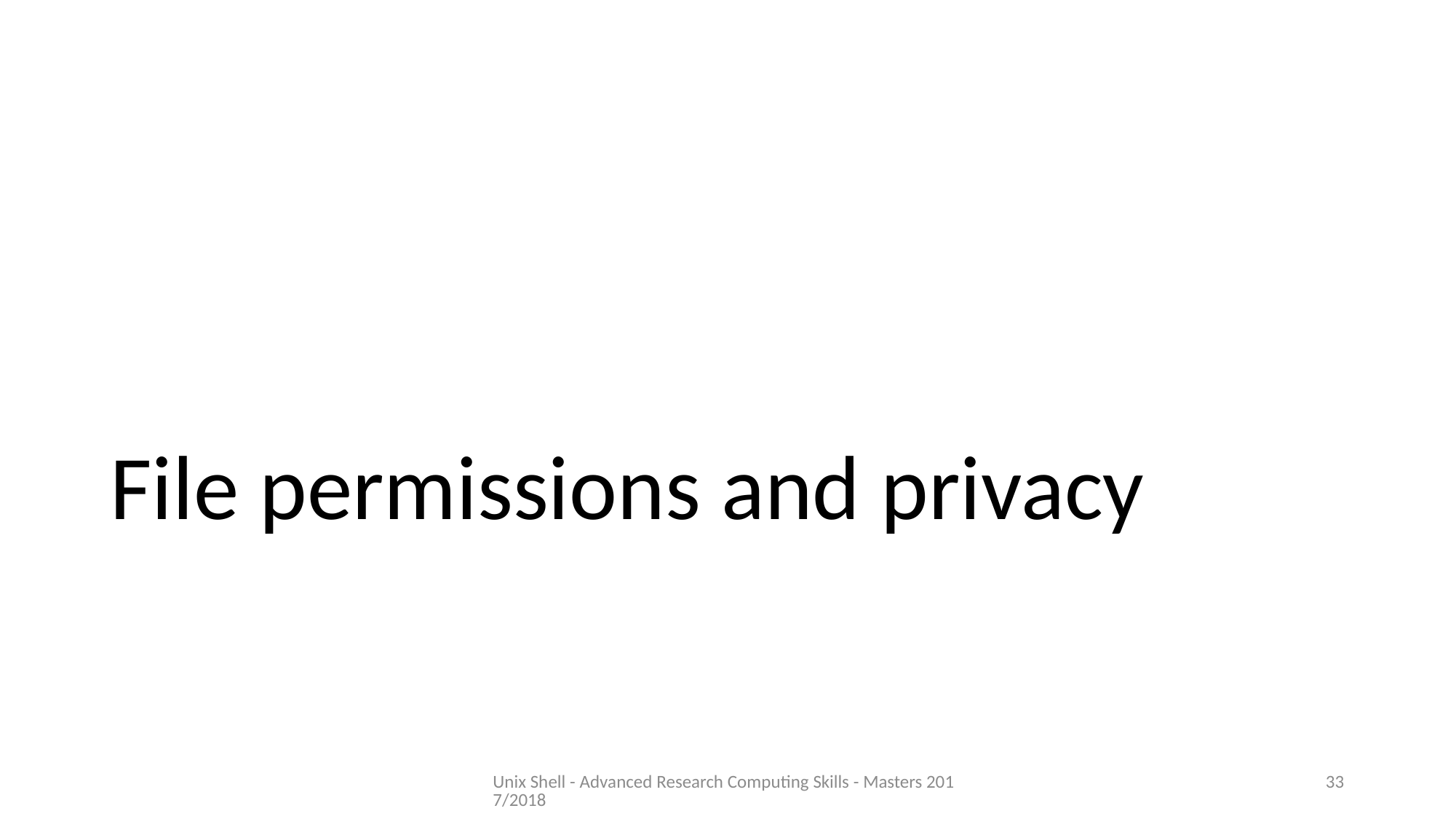

# File permissions and privacy

Unix Shell - Advanced Research Computing Skills - Masters 2017/2018
33